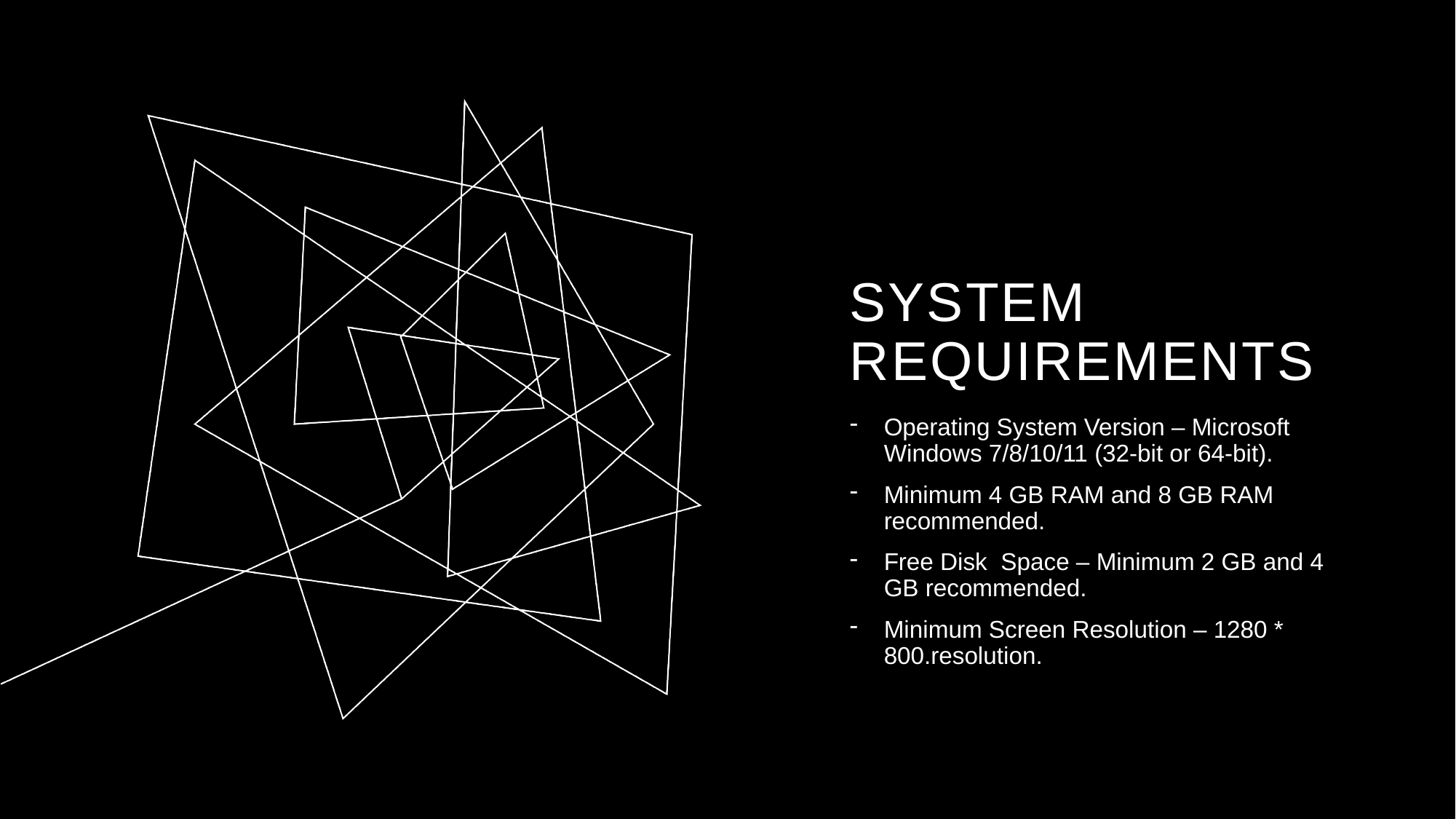

# System Requirements
Operating System Version – Microsoft Windows 7/8/10/11 (32-bit or 64-bit).
Minimum 4 GB RAM and 8 GB RAM recommended.
Free Disk  Space – Minimum 2 GB and 4 GB recommended.
Minimum Screen Resolution – 1280 * 800.resolution.